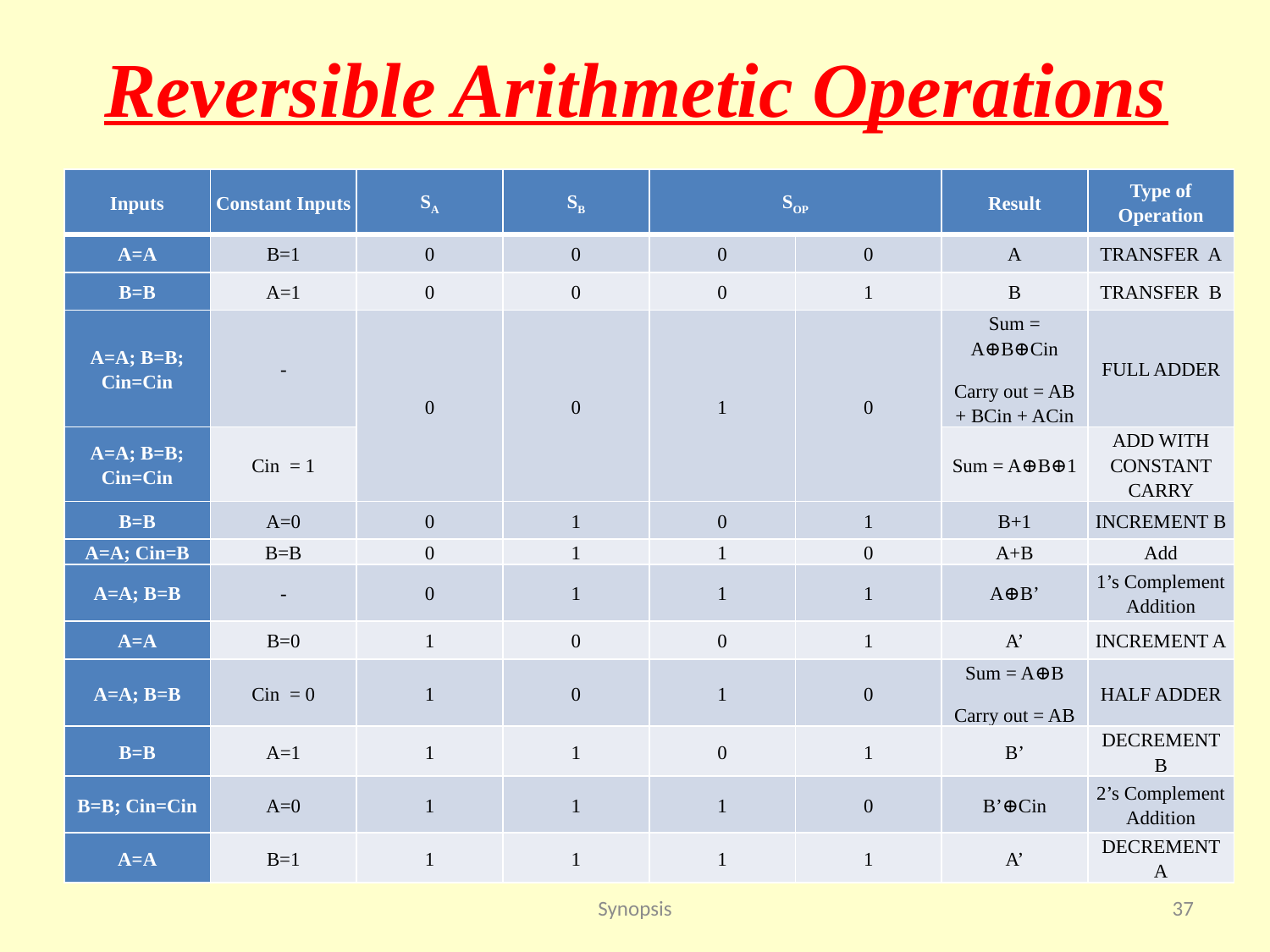

# Reversible Arithmetic Operations
| Inputs | Constant Inputs | SA | SB | SOP |  | Result | Type of Operation |
| --- | --- | --- | --- | --- | --- | --- | --- |
| A=A | B=1 | 0 | 0 | 0 | 0 | A | TRANSFER A |
| B=B | A=1 | 0 | 0 | 0 | 1 | B | TRANSFER B |
| A=A; B=B; Cin=Cin | - | 0 | 0 | 1 | 0 | Sum = A⊕B⊕Cin Carry out = AB + BCin + ACin | FULL ADDER |
| A=A; B=B; Cin=Cin | Cin = 1 |  |  |  |  | Sum = A⊕B⊕1 | ADD WITH CONSTANT CARRY |
| B=B | A=0 | 0 | 1 | 0 | 1 | B+1 | INCREMENT B |
| A=A; Cin=B | B=B | 0 | 1 | 1 | 0 | A+B | Add |
| A=A; B=B | - | 0 | 1 | 1 | 1 | A⊕B’ | 1’s Complement Addition |
| A=A | B=0 | 1 | 0 | 0 | 1 | A’ | INCREMENT A |
| A=A; B=B | Cin = 0 | 1 | 0 | 1 | 0 | Sum = A⊕B Carry out = AB | HALF ADDER |
| B=B | A=1 | 1 | 1 | 0 | 1 | B’ | DECREMENT B |
| B=B; Cin=Cin | A=0 | 1 | 1 | 1 | 0 | B’⊕Cin | 2’s Complement Addition |
| A=A | B=1 | 1 | 1 | 1 | 1 | A’ | DECREMENT A |
Synopsis
37